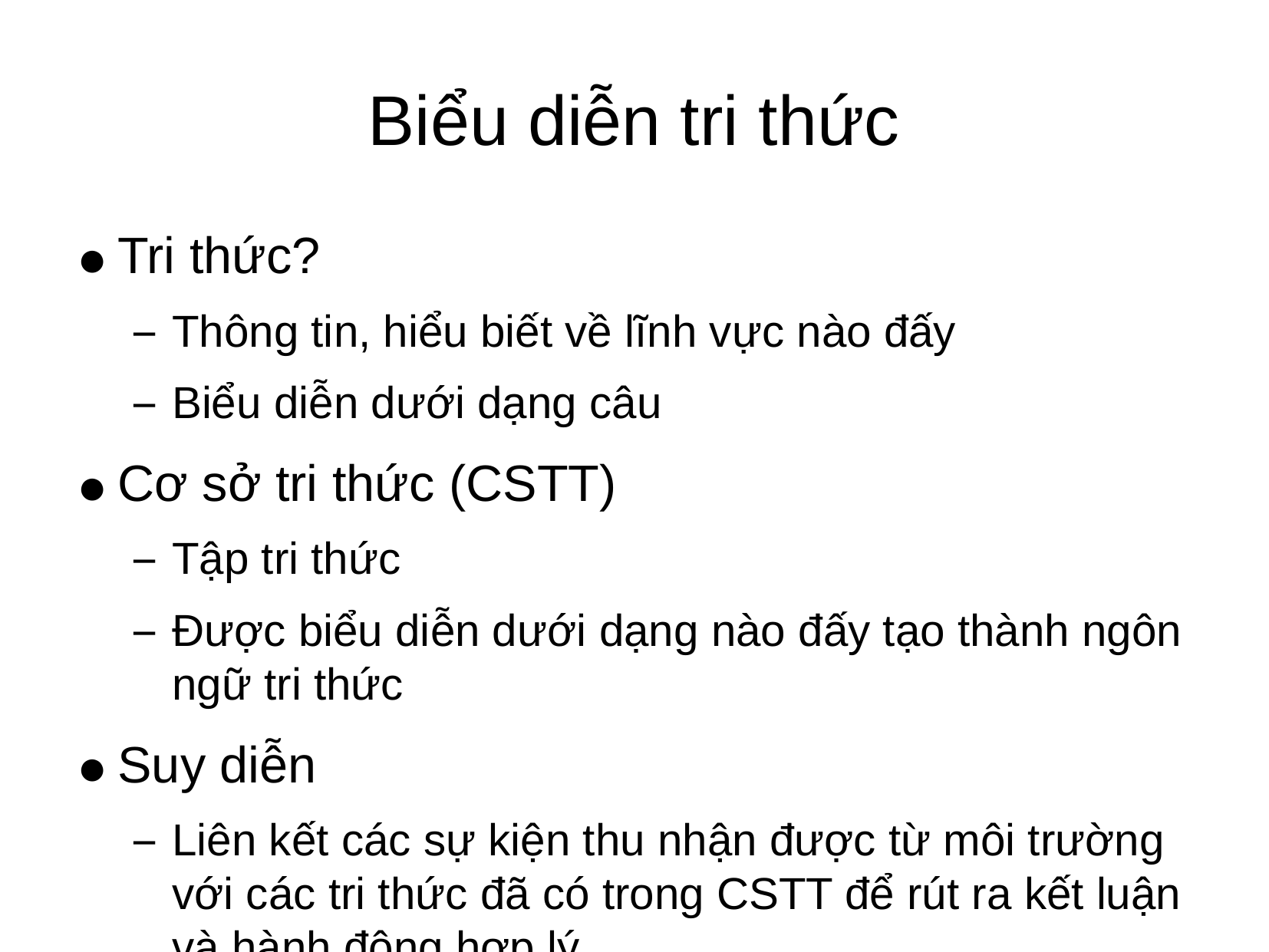

Biểu diễn tri thức
Tri thức?
Thông tin, hiểu biết về lĩnh vực nào đấy
Biểu diễn dưới dạng câu
Cơ sở tri thức (CSTT)
Tập tri thức
Được biểu diễn dưới dạng nào đấy tạo thành ngôn ngữ tri thức
Suy diễn
Liên kết các sự kiện thu nhận được từ môi trường với các tri thức đã có trong CSTT để rút ra kết luận và hành động hợp lý